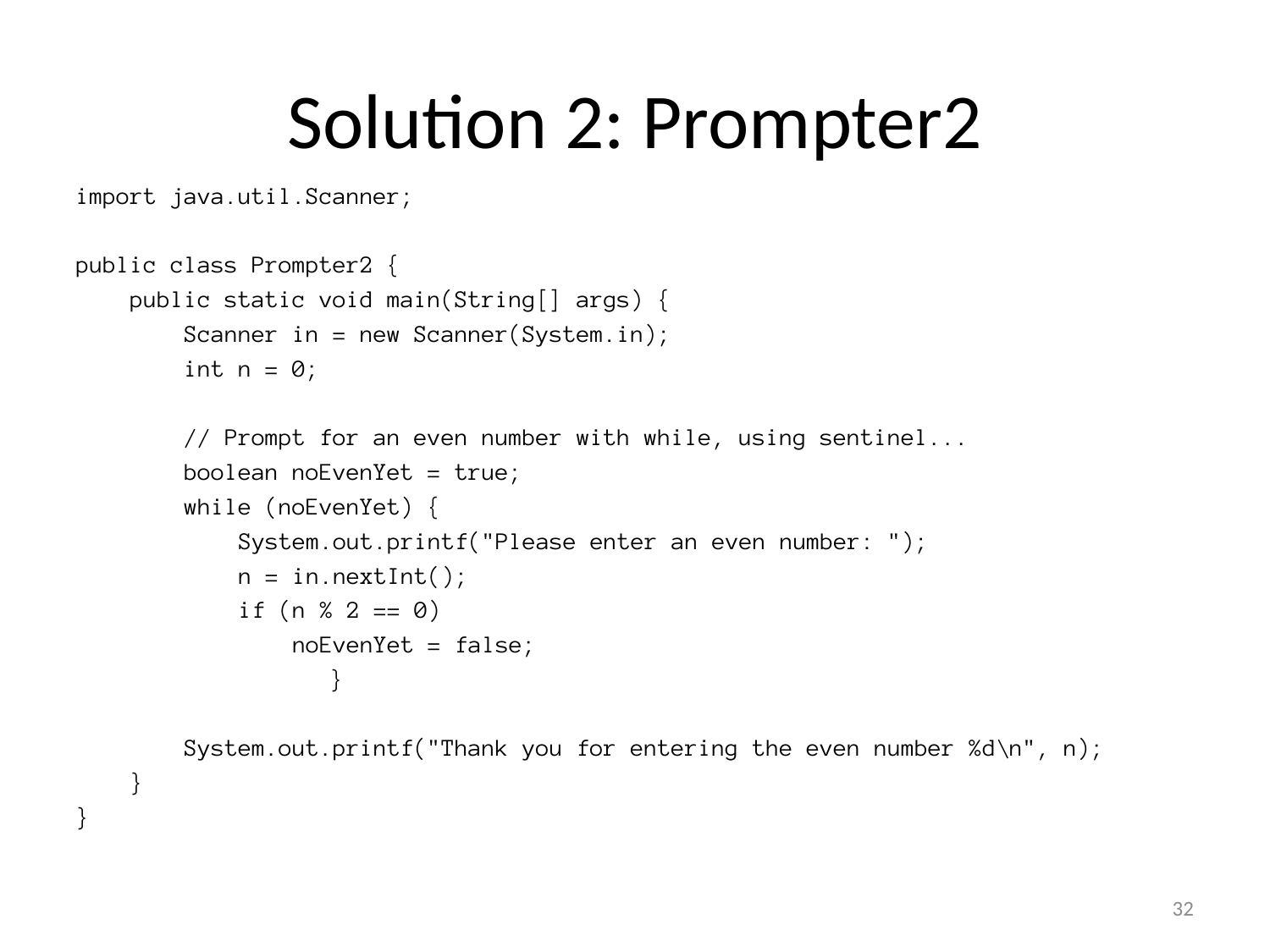

# Solution 2: Prompter2
import java.util.Scanner;

public class Prompter2 {
    public static void main(String[] args) {
        Scanner in = new Scanner(System.in);
        int n = 0;

        // Prompt for an even number with while, using sentinel...
        boolean noEvenYet = true;
        while (noEvenYet) {
            System.out.printf("Please enter an even number: ");
            n = in.nextInt();
            if (n % 2 == 0)
                noEvenYet = false;
		}

        System.out.printf("Thank you for entering the even number %d\n", n);
    }
}

32